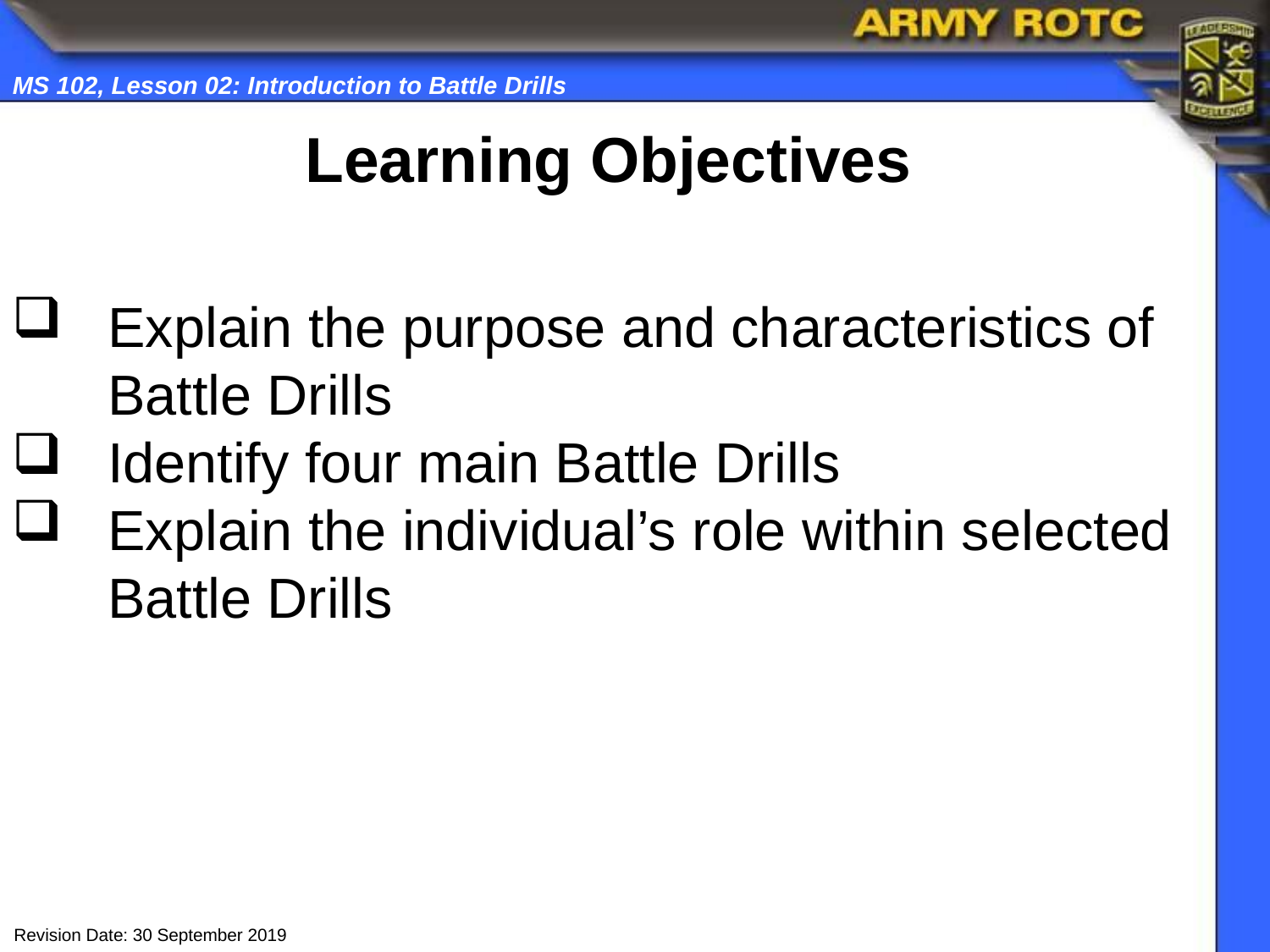

Learning Objectives
Explain the purpose and characteristics of Battle Drills
Identify four main Battle Drills
Explain the individual’s role within selected Battle Drills